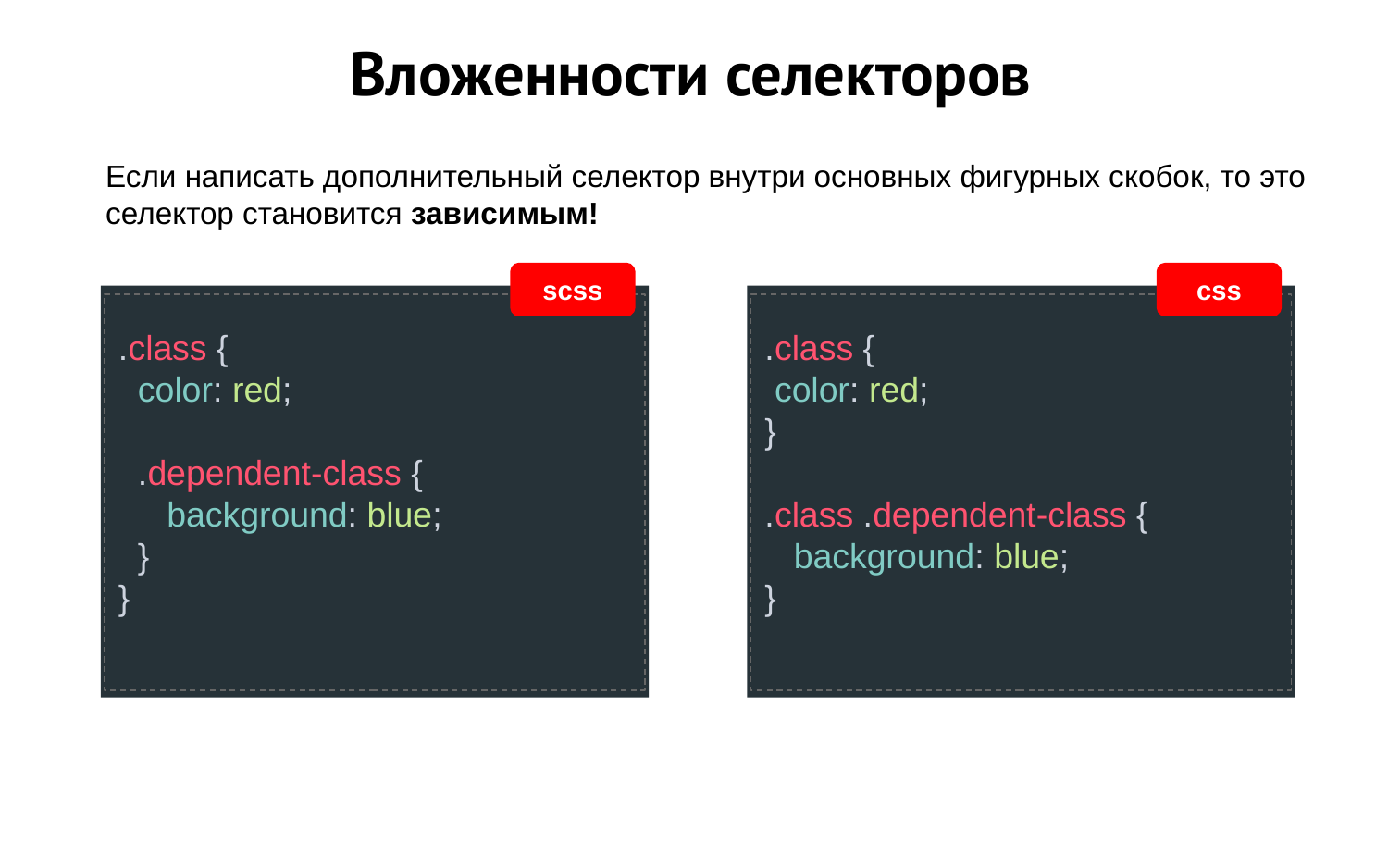

Вложенности селекторов
Если написать дополнительный селектор внутри основных фигурных скобок, то это селектор становится зависимым!
scss

.class {
  color: red;

  .dependent-class {
     background: blue;
  }
}

css

.class {
 color: red;
}

.class .dependent-class {
   background: blue;
}